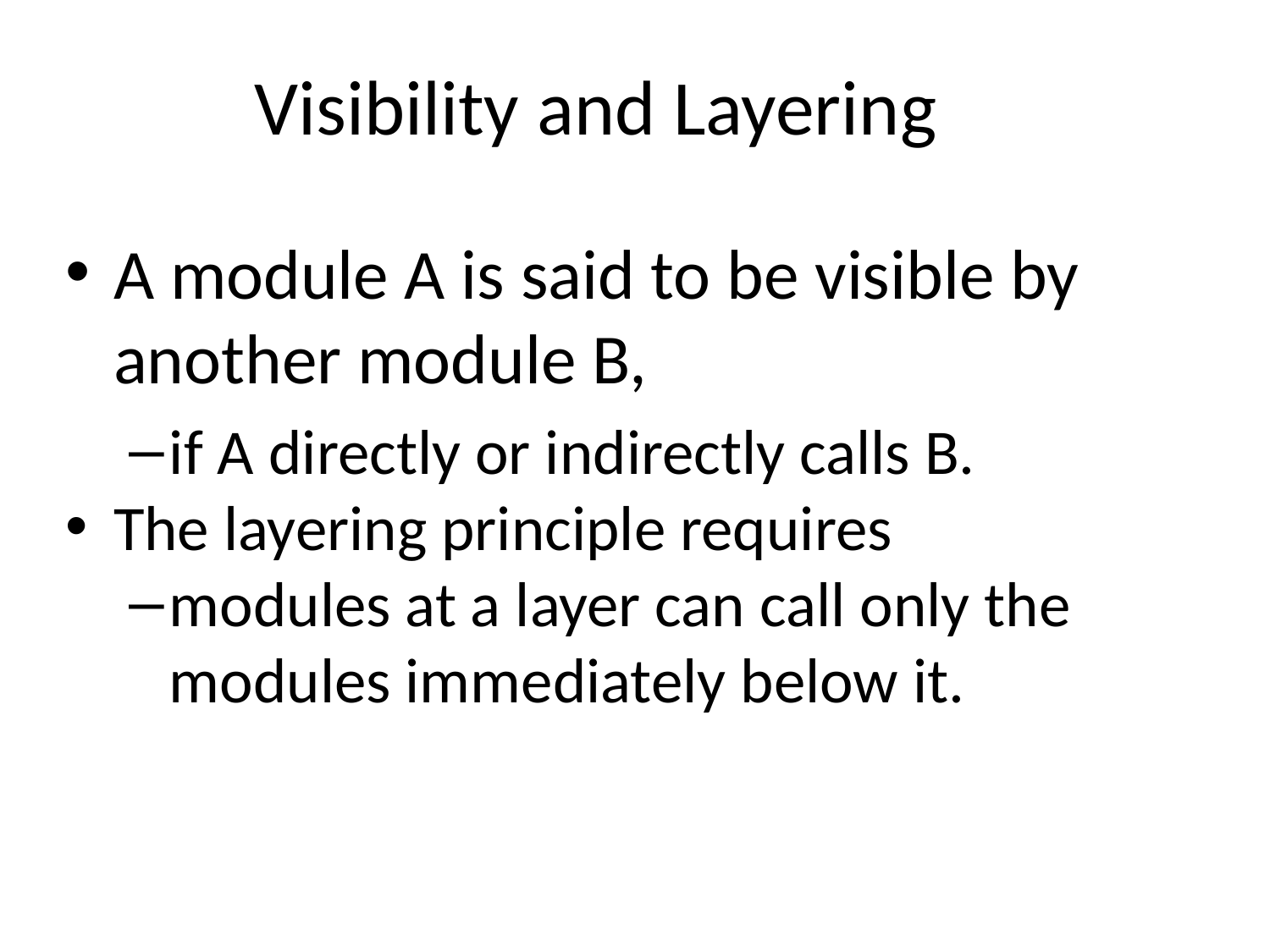

# Visibility and Layering
A module A is said to be visible by another module B,
if A directly or indirectly calls B.
The layering principle requires
modules at a layer can call only the modules immediately below it.